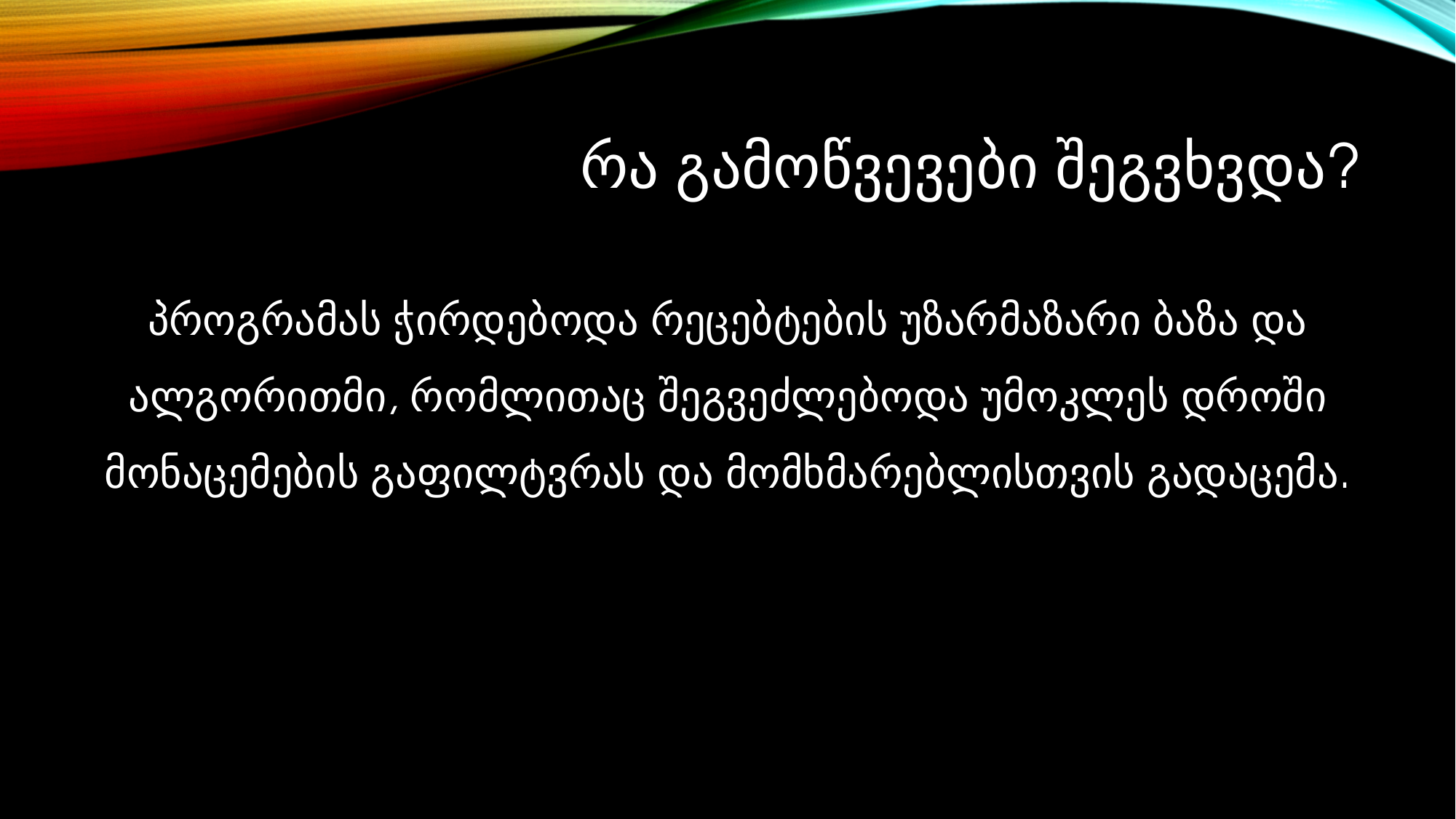

# რა გამოწვევები შეგვხვდა?
პროგრამას ჭირდებოდა რეცებტების უზარმაზარი ბაზა და ალგორითმი, რომლითაც შეგვეძლებოდა უმოკლეს დროში მონაცემების გაფილტვრას და მომხმარებლისთვის გადაცემა.